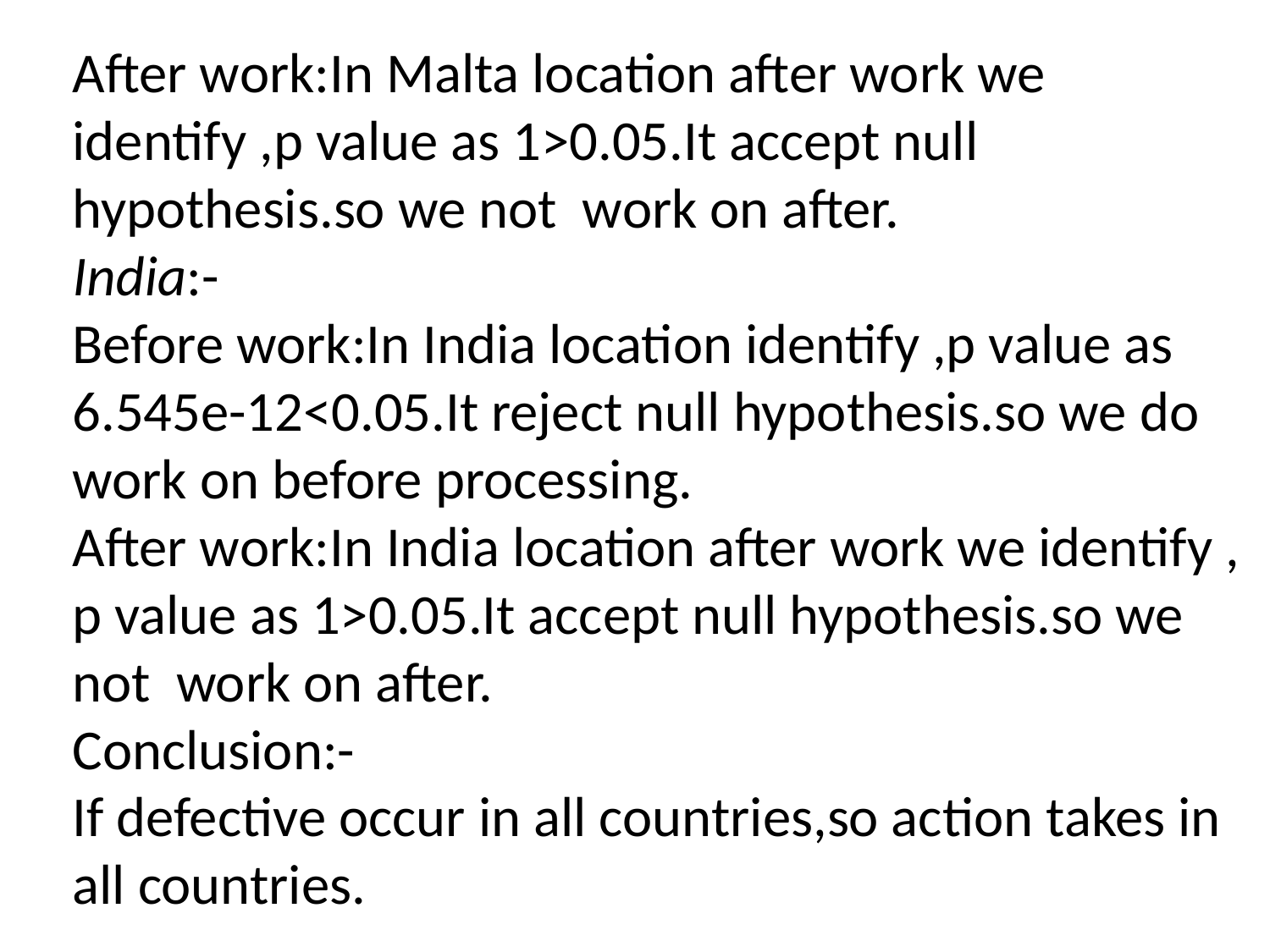

After work:In Malta location after work we identify ,p value as 1>0.05.It accept null hypothesis.so we not  work on after.
India:-
Before work:In India location identify ,p value as 6.545e-12<0.05.It reject null hypothesis.so we do work on before processing.
After work:In India location after work we identify ,
p value as 1>0.05.It accept null hypothesis.so we not  work on after.
Conclusion:-
If defective occur in all countries,so action takes in all countries.